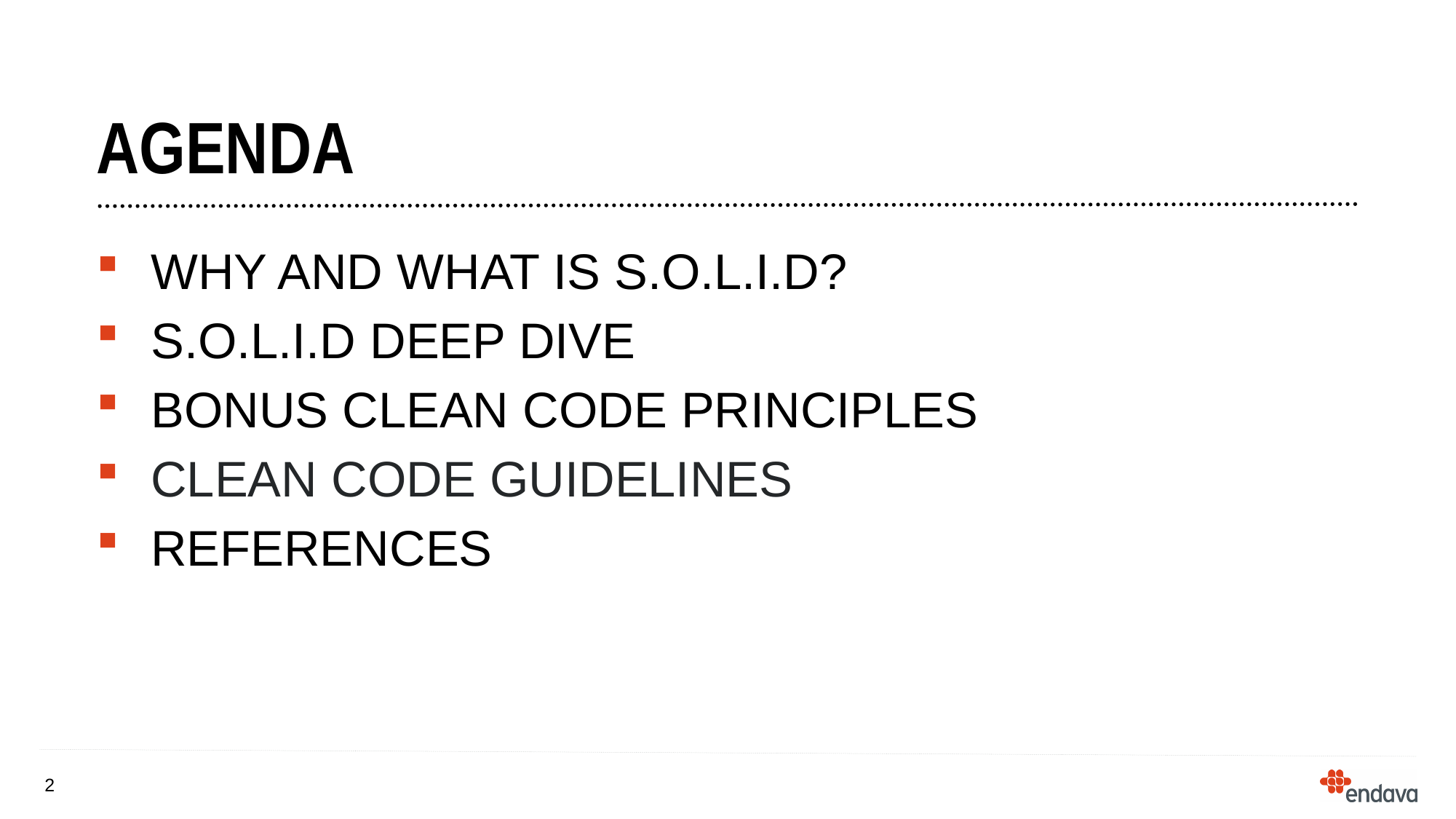

# agenda
Why and what is s.o.l.i.d?
S.o.l.i.d deep dive
Bonus clean code principles
Clean code Guidelines
references